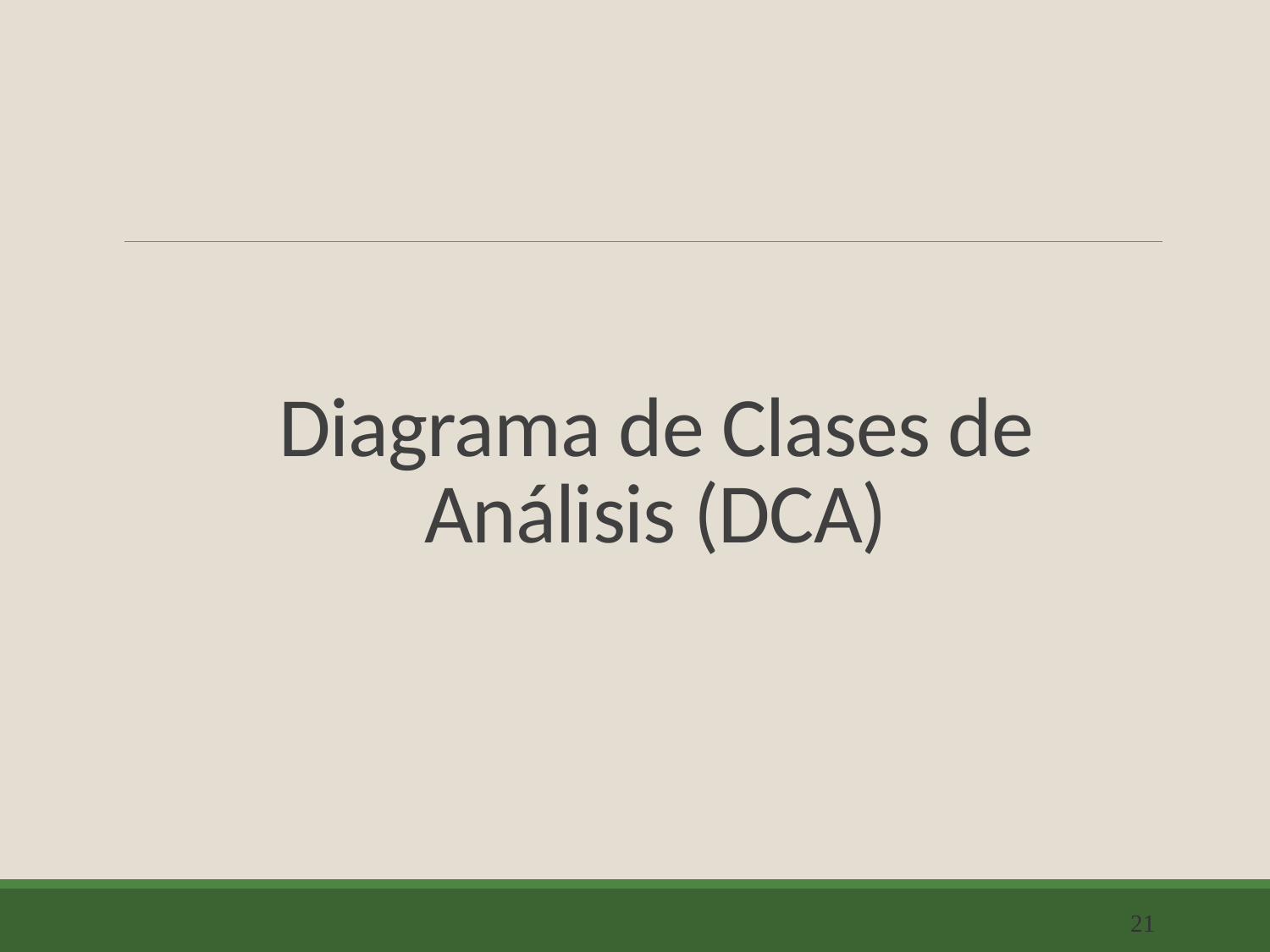

# Diagrama de Clases de Análisis (DCA)
21